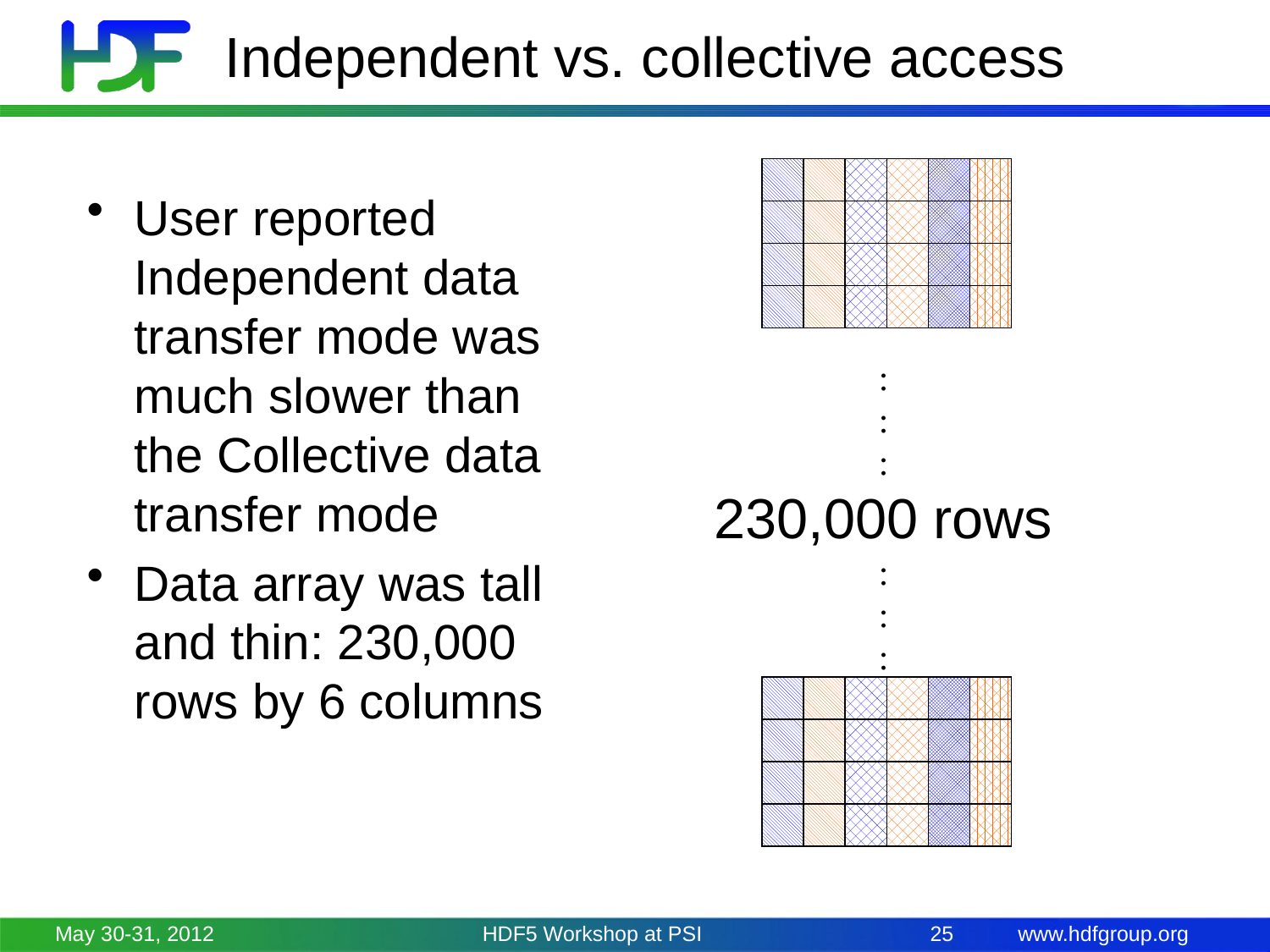

# Independent vs. collective access

User reported Independent data transfer mode was much slower than the Collective data transfer mode
Data array was tall and thin: 230,000 rows by 6 columns
:
:
:
230,000 rows
:
:
:

May 30-31, 2012
HDF5 Workshop at PSI
25